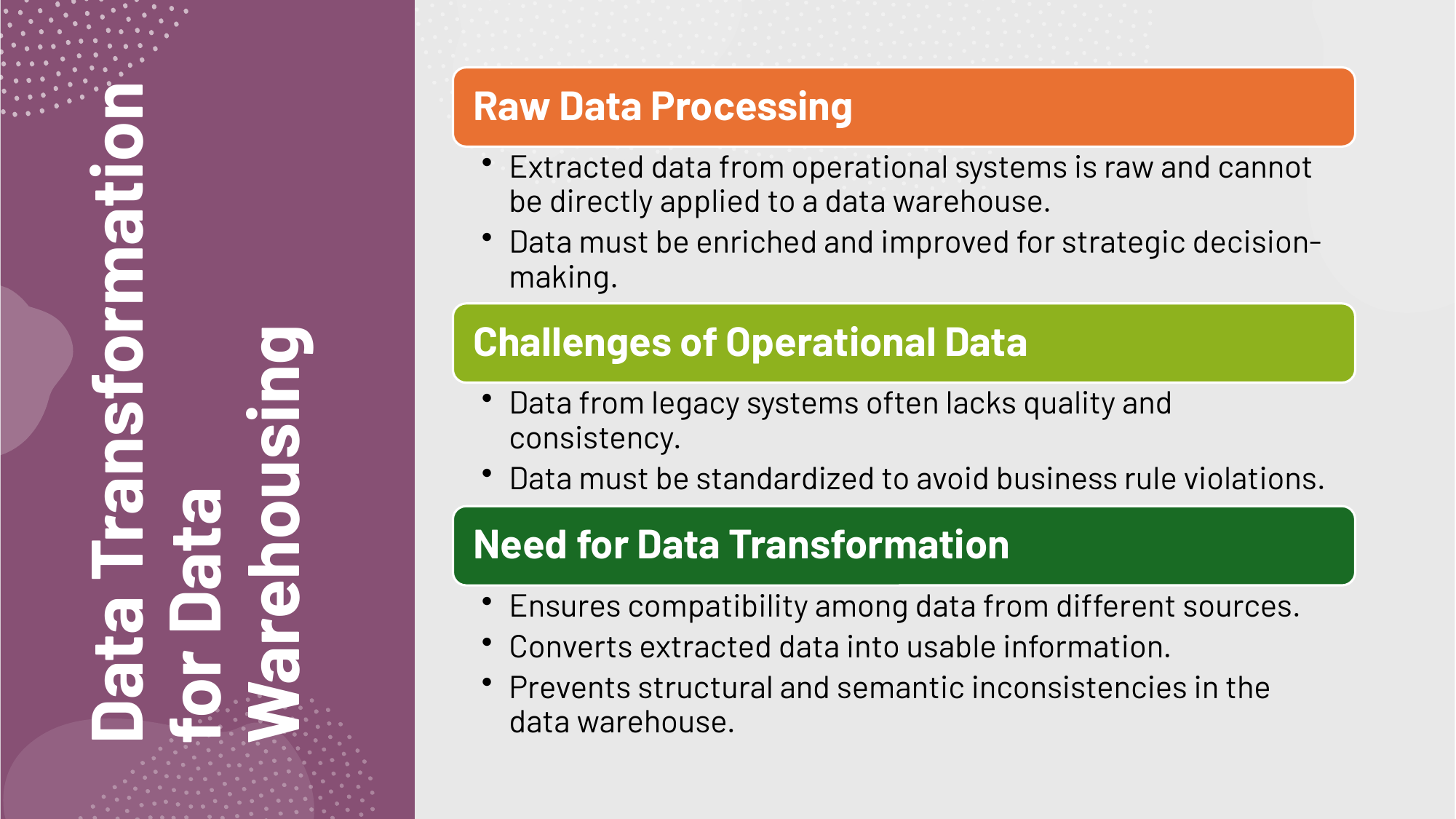

Raw Data Processing
Extracted data from operational systems is raw and cannot be directly applied to a data warehouse.
Data must be enriched and improved for strategic decision-making.
Challenges of Operational Data
Data from legacy systems often lacks quality and consistency.
Data must be standardized to avoid business rule violations.
Need for Data Transformation
Ensures compatibility among data from different sources.
Converts extracted data into usable information.
Prevents structural and semantic inconsistencies in the data warehouse.
# Data Transformation for Data Warehousing